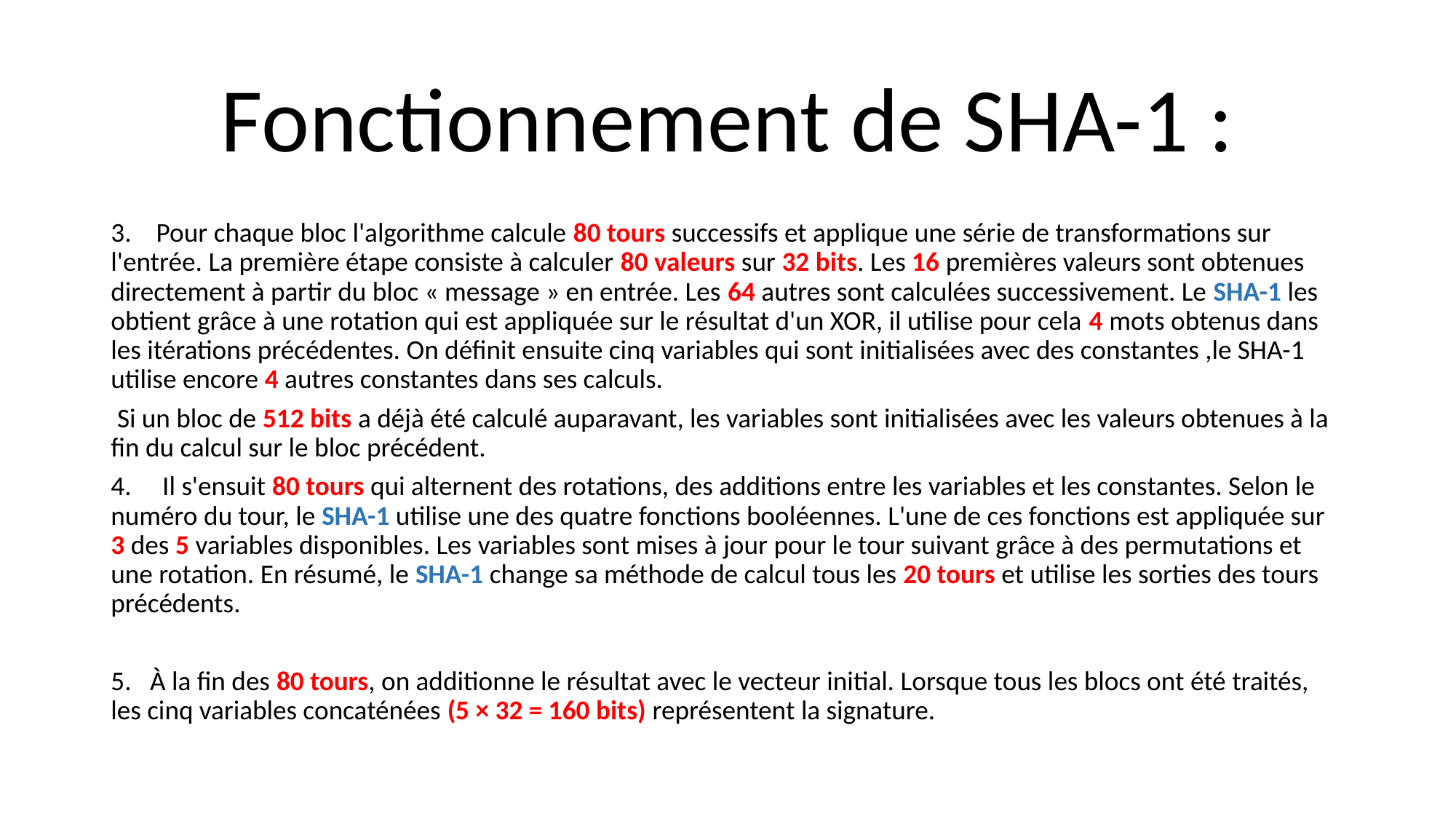

# Fonctionnement de SHA-1 :
3.    Pour chaque bloc l'algorithme calcule 80 tours successifs et applique une série de transformations sur l'entrée. La première étape consiste à calculer 80 valeurs sur 32 bits. Les 16 premières valeurs sont obtenues directement à partir du bloc « message » en entrée. Les 64 autres sont calculées successivement. Le SHA-1 les obtient grâce à une rotation qui est appliquée sur le résultat d'un XOR, il utilise pour cela 4 mots obtenus dans les itérations précédentes. On définit ensuite cinq variables qui sont initialisées avec des constantes ,le SHA-1 utilise encore 4 autres constantes dans ses calculs.
 Si un bloc de 512 bits a déjà été calculé auparavant, les variables sont initialisées avec les valeurs obtenues à la fin du calcul sur le bloc précédent.
4.     Il s'ensuit 80 tours qui alternent des rotations, des additions entre les variables et les constantes. Selon le numéro du tour, le SHA-1 utilise une des quatre fonctions booléennes. L'une de ces fonctions est appliquée sur 3 des 5 variables disponibles. Les variables sont mises à jour pour le tour suivant grâce à des permutations et une rotation. En résumé, le SHA-1 change sa méthode de calcul tous les 20 tours et utilise les sorties des tours précédents.

5.   À la fin des 80 tours, on additionne le résultat avec le vecteur initial. Lorsque tous les blocs ont été traités, les cinq variables concaténées (5 × 32 = 160 bits) représentent la signature.